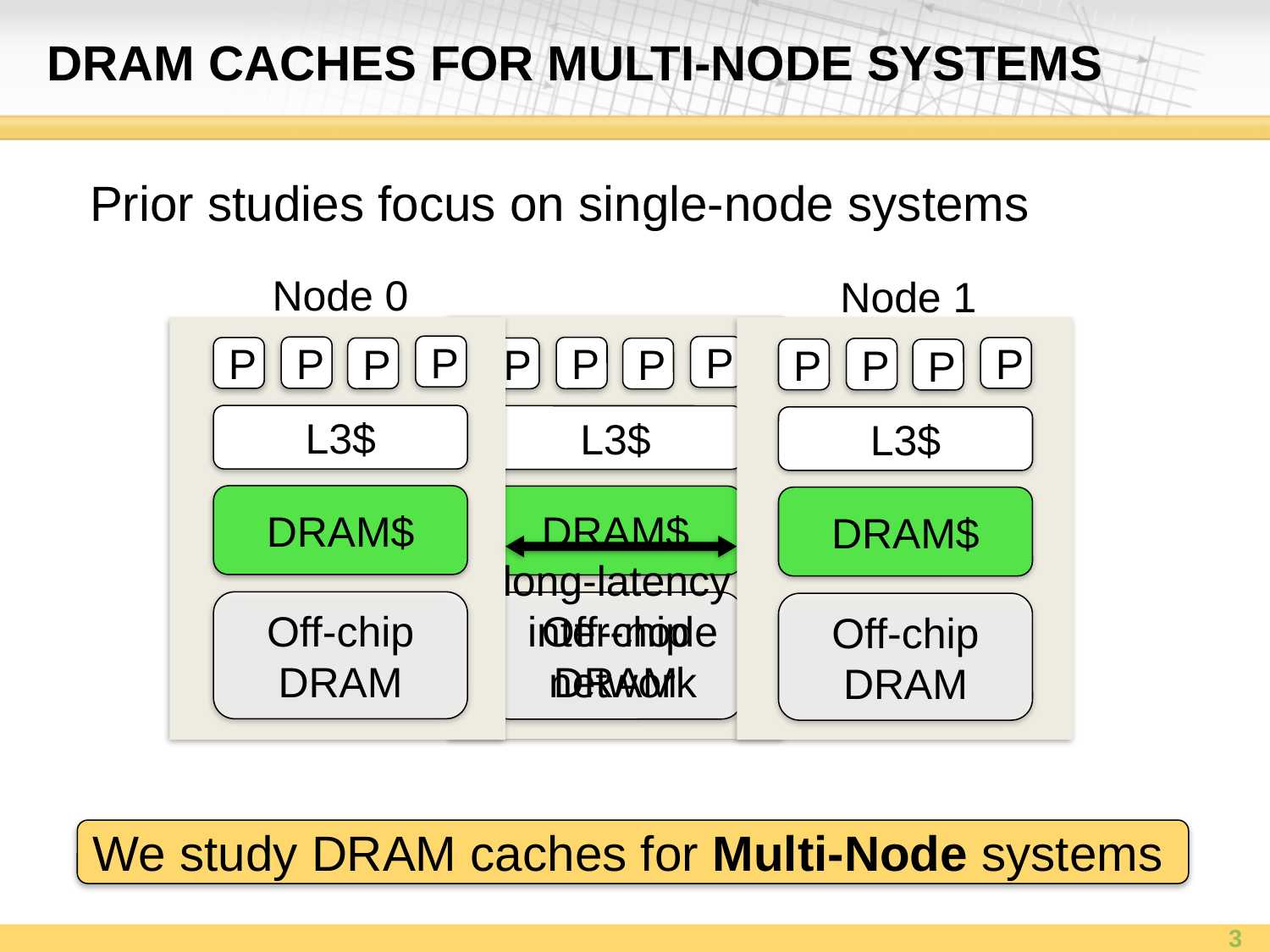

# dram caches for multi-node systems
Prior studies focus on single-node systems
Node 0
Node 1

P
P
P
P
L3$
DRAM$
Off-chip DRAM
P
P
P
P
L3$
DRAM$
Off-chip DRAM
long-latency
inter-node network

P
P
P
P
L3$
DRAM$
Off-chip DRAM
We study DRAM caches for Multi-Node systems
3